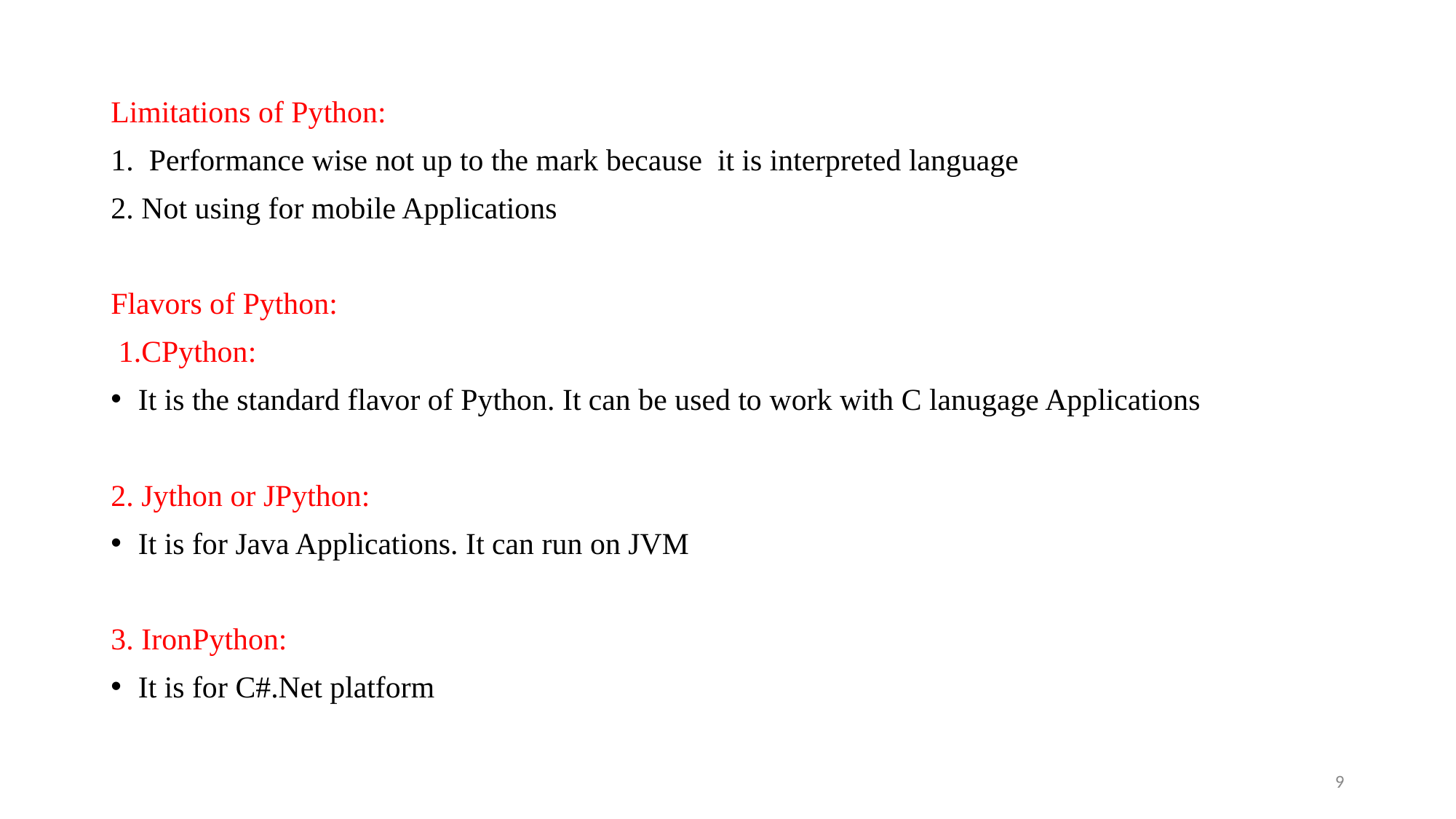

Limitations of Python:
1.  Performance wise not up to the mark because  it is interpreted language
2. Not using for mobile Applications

Flavors of Python:
 1.CPython:
It is the standard flavor of Python. It can be used to work with C lanugage Applications

2. Jython or JPython:
It is for Java Applications. It can run on JVM

3. IronPython:
It is for C#.Net platform

#
9